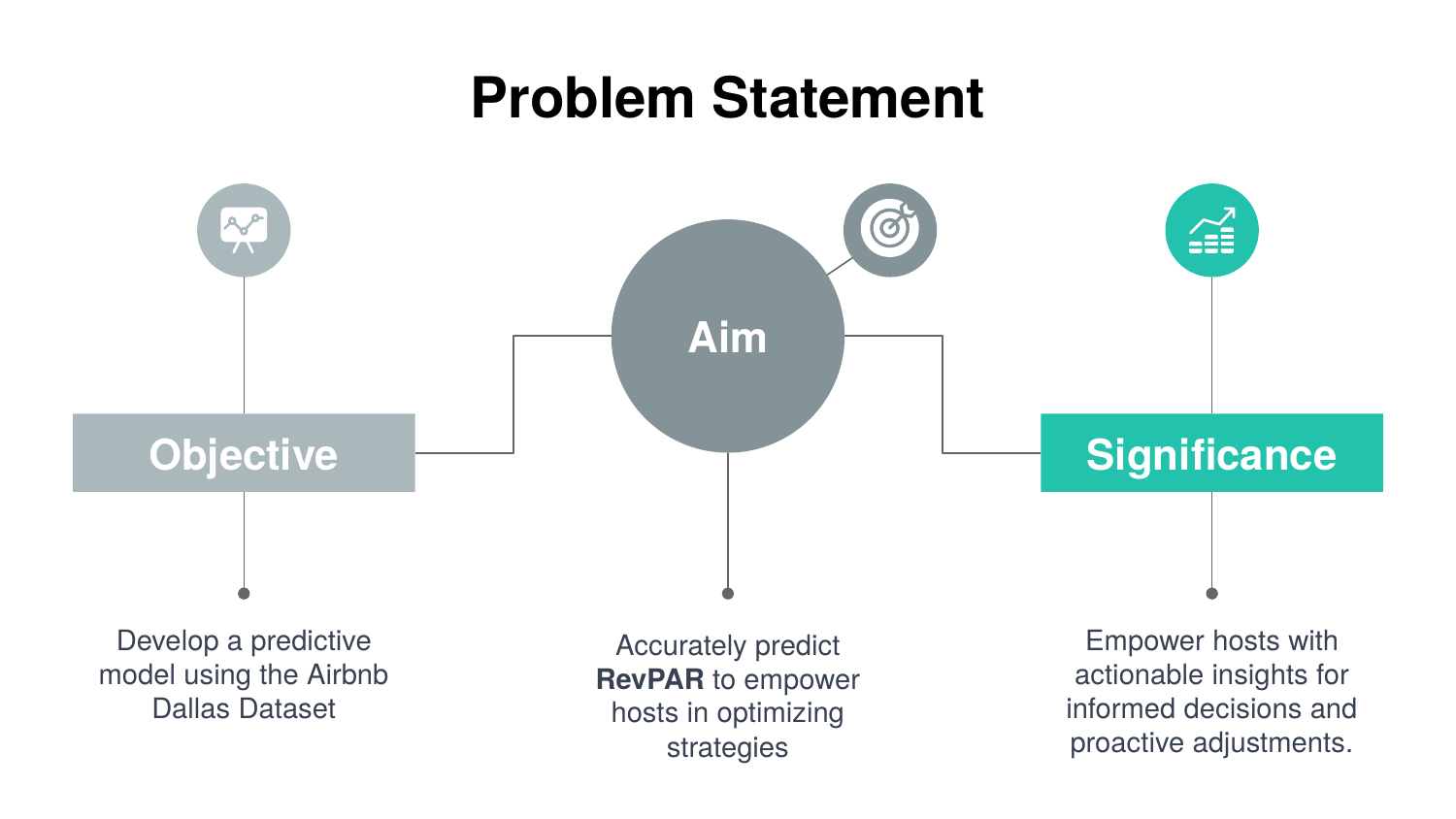

# Problem Statement

Aim

Accurately predict RevPAR to empower hosts in optimizing strategies
Objective
Develop a predictive model using the Airbnb Dallas Dataset
Significance
Empower hosts with actionable insights for informed decisions and proactive adjustments.